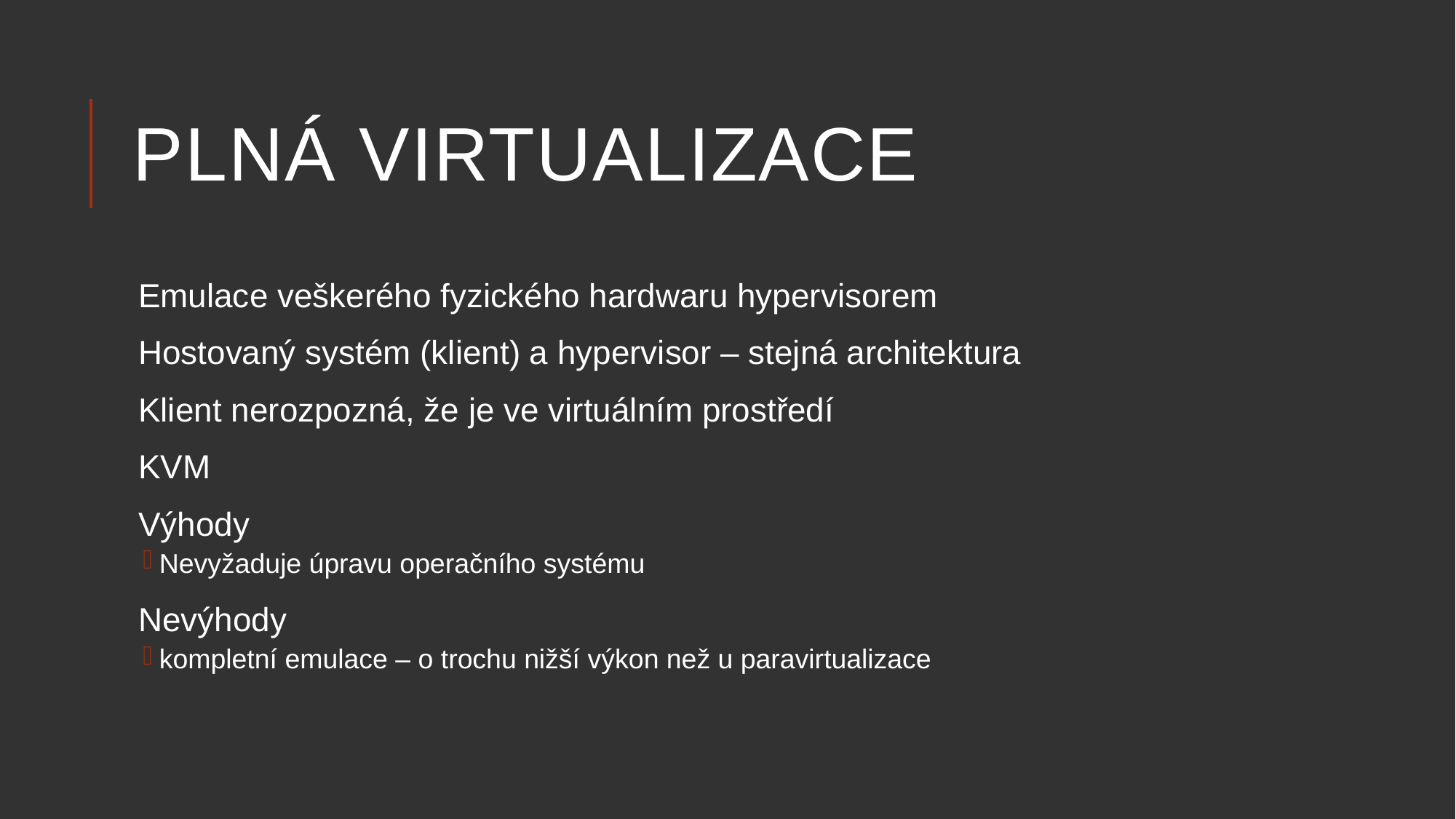

# plná virtualizace
Emulace veškerého fyzického hardwaru hypervisorem
Hostovaný systém (klient) a hypervisor – stejná architektura
Klient nerozpozná, že je ve virtuálním prostředí
KVM
Výhody
Nevyžaduje úpravu operačního systému
Nevýhody
kompletní emulace – o trochu nižší výkon než u paravirtualizace